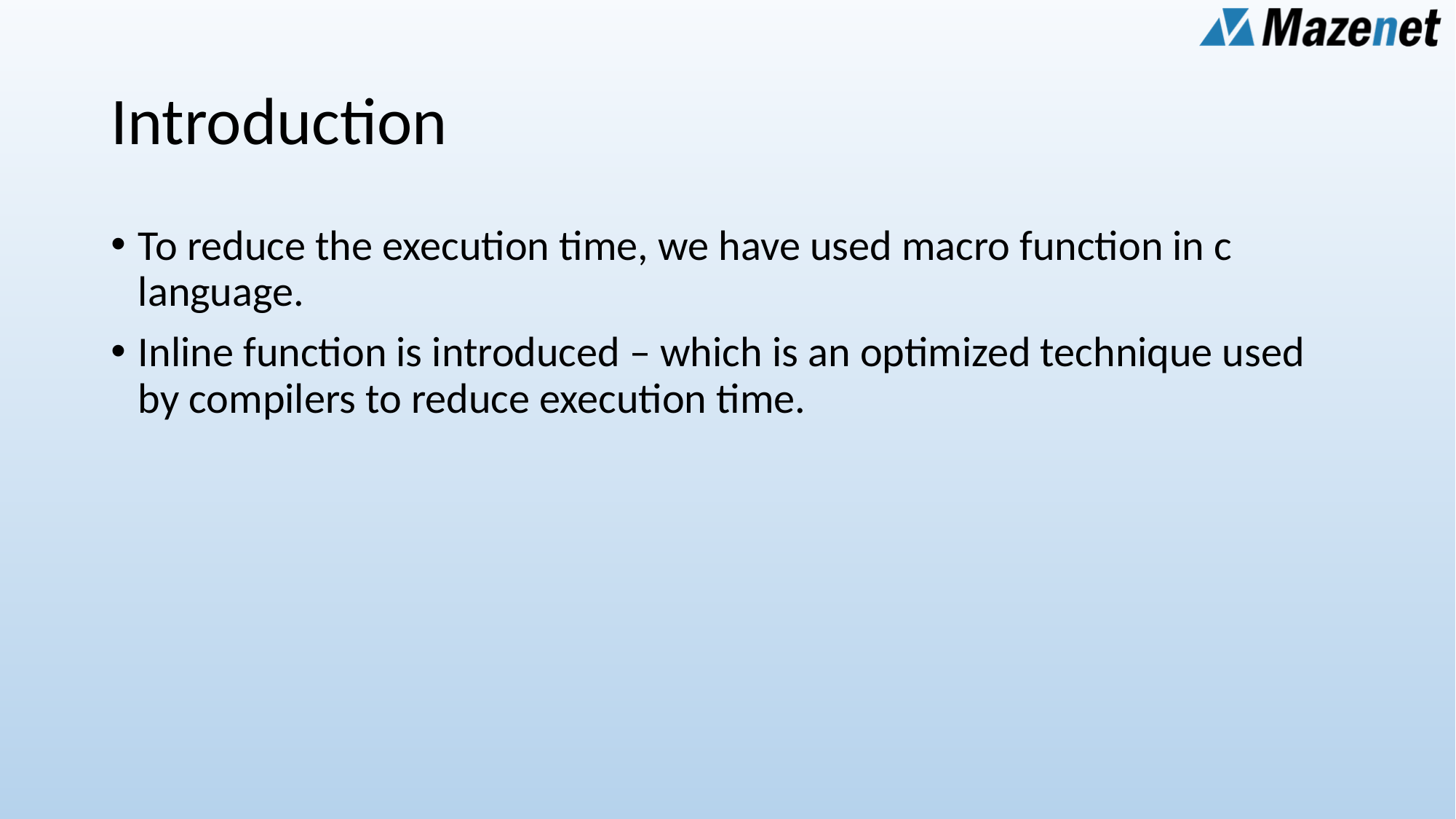

# Introduction
To reduce the execution time, we have used macro function in c language.
Inline function is introduced – which is an optimized technique used by compilers to reduce execution time.